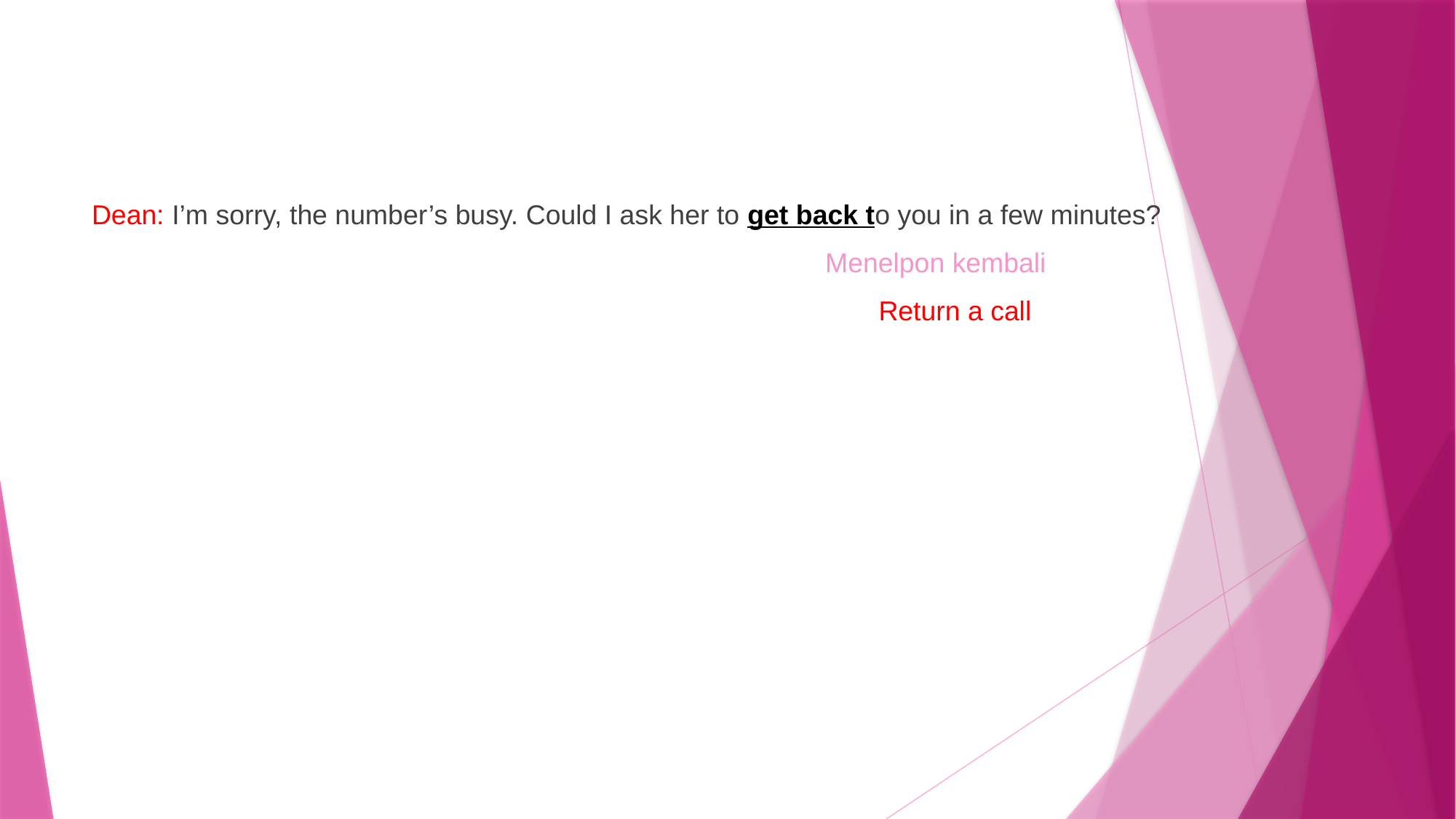

#
Dean: I’m sorry, the number’s busy. Could I ask her to get back to you in a few minutes?
                                                                                                Menelpon kembali
                                                                                                       Return a call